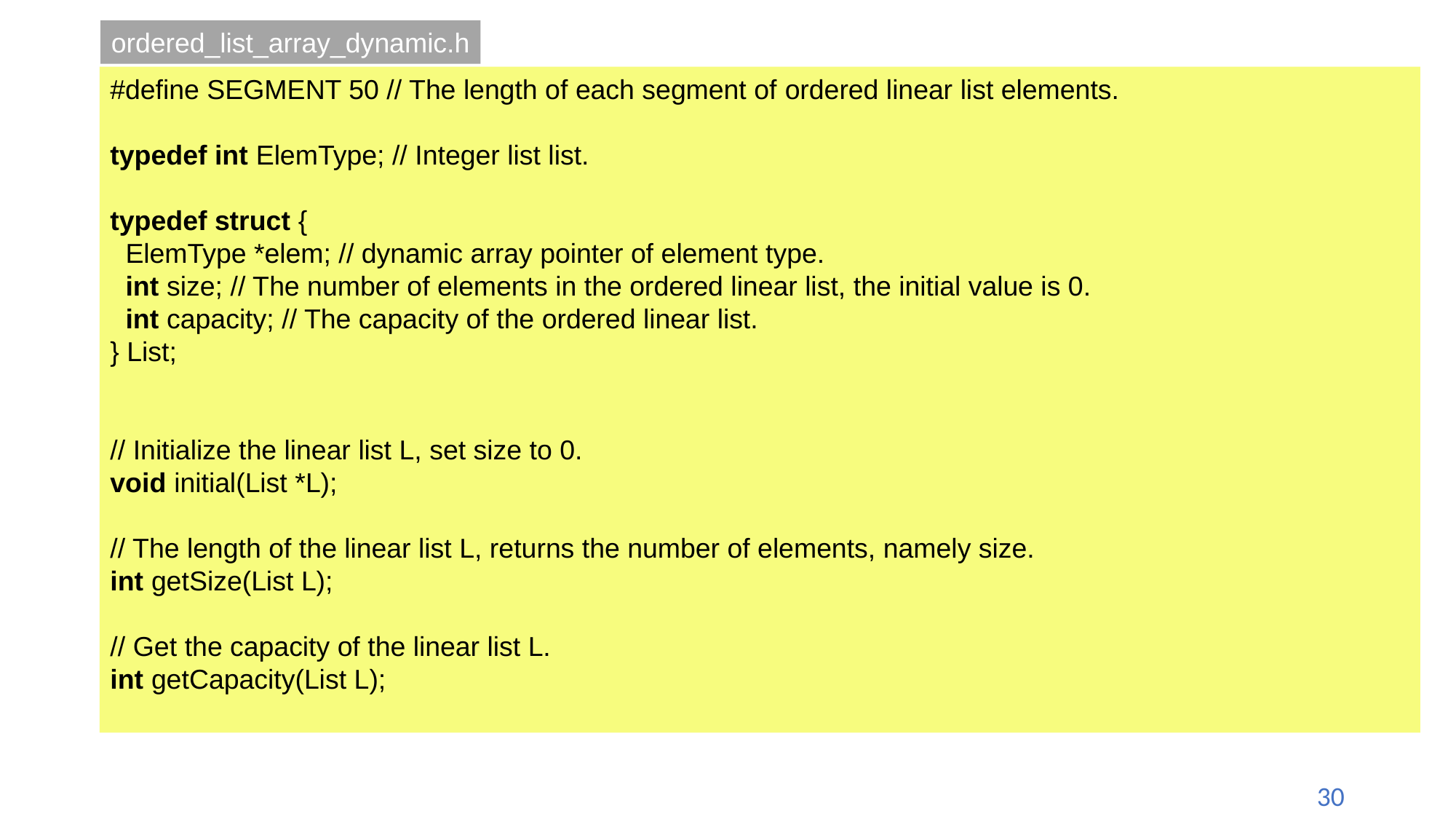

ordered_list_array_dynamic.h
#define SEGMENT 50 // The length of each segment of ordered linear list elements.

typedef int ElemType; // Integer list list.

typedef struct {
  ElemType *elem; // dynamic array pointer of element type.
  int size; // The number of elements in the ordered linear list, the initial value is 0.
  int capacity; // The capacity of the ordered linear list.
} List;

// Initialize the linear list L, set size to 0.
void initial(List *L);

// The length of the linear list L, returns the number of elements, namely size.
int getSize(List L);

// Get the capacity of the linear list L.
int getCapacity(List L);